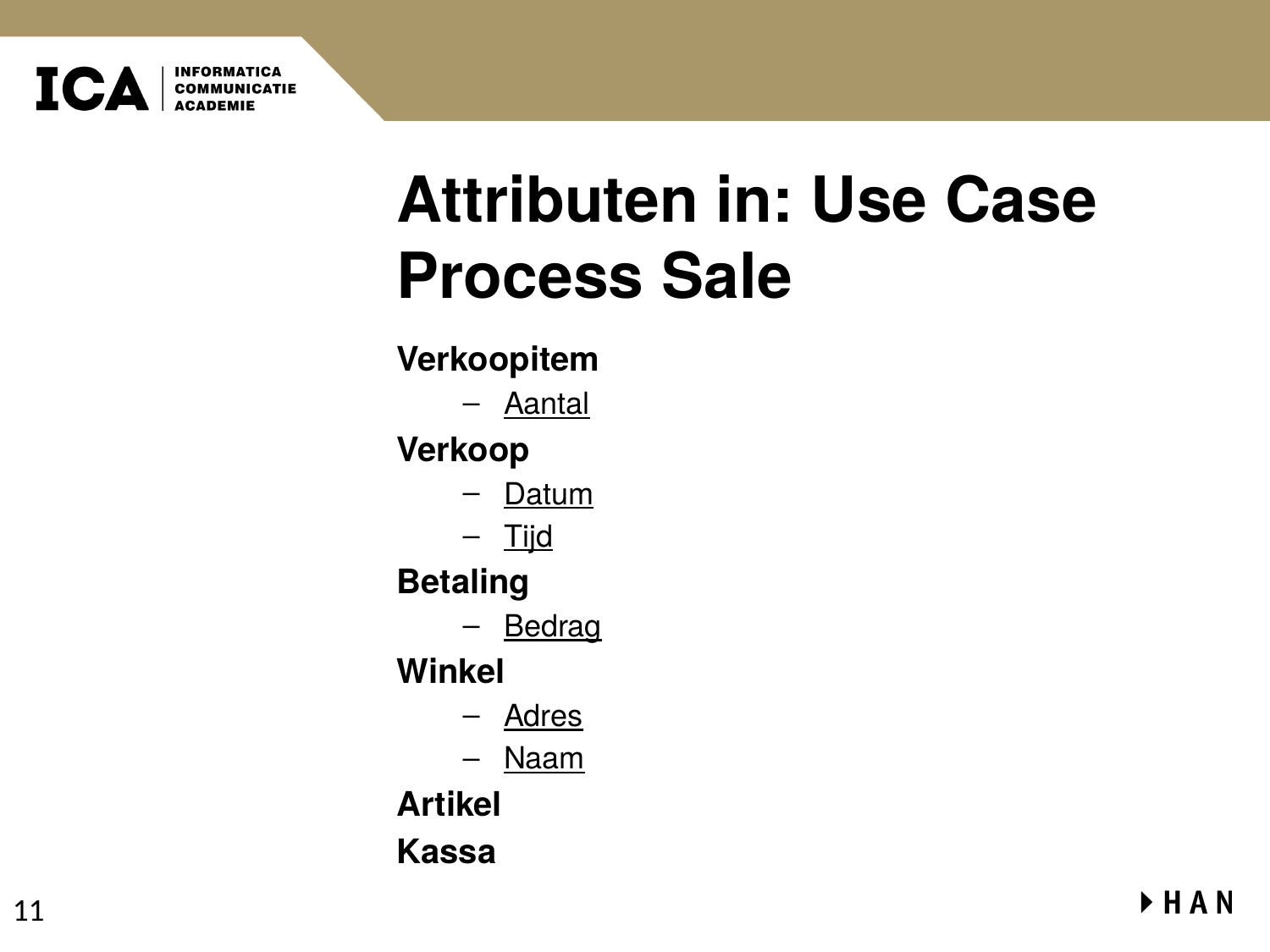

# Attributen in: Use Case Process Sale

Verkoopitem
Aantal
Verkoop
Datum
Tijd
Betaling
Bedrag
Winkel
Adres
Naam
Artikel
Kassa
11